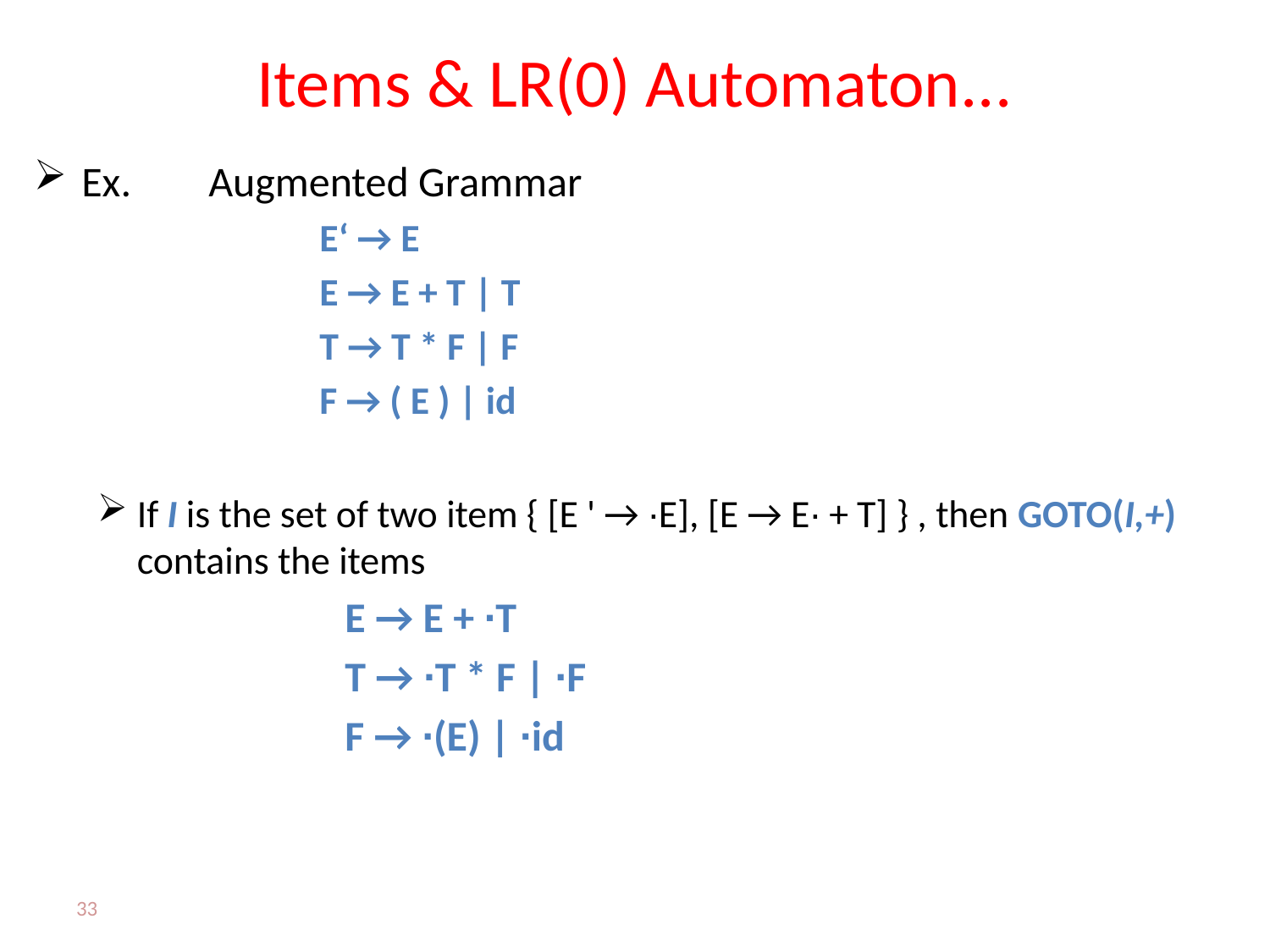

# Items & LR(0) Automaton...
Ex.	Augmented Grammar
	E‘ → E
	E → E + T | T
	T → T * F | F
	F → ( E ) | id

If I is the set of two item { [E ' → ∙E], [E → E∙ + T] } , then GOTO(I,+) contains the items
			 E → E + ∙T
			 T → ∙T * F | ∙F
			 F → ∙(E) | ∙id
33